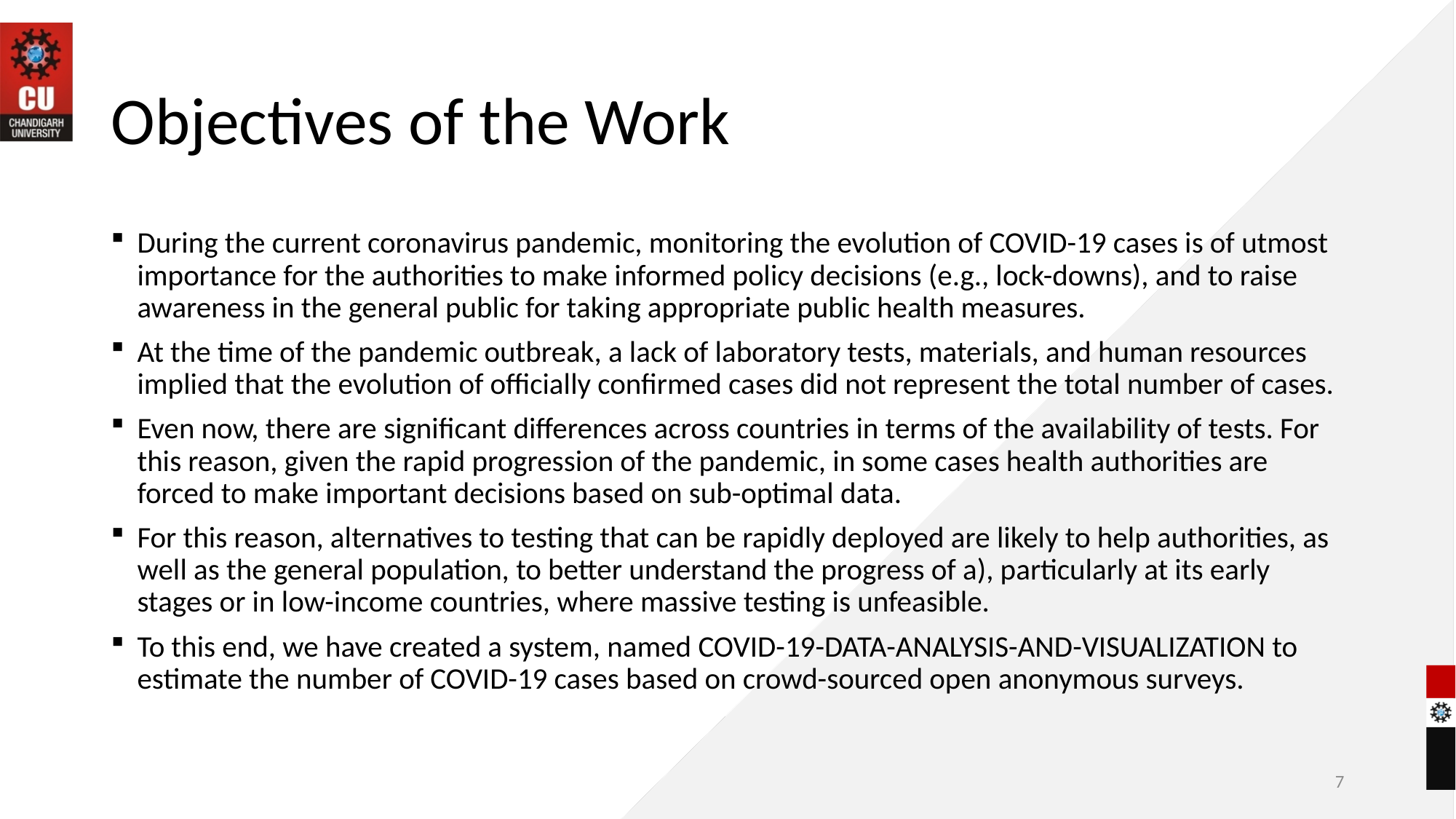

# Objectives of the Work
During the current coronavirus pandemic, monitoring the evolution of COVID-19 cases is of utmost importance for the authorities to make informed policy decisions (e.g., lock-downs), and to raise awareness in the general public for taking appropriate public health measures.
At the time of the pandemic outbreak, a lack of laboratory tests, materials, and human resources implied that the evolution of officially confirmed cases did not represent the total number of cases.
Even now, there are significant differences across countries in terms of the availability of tests. For this reason, given the rapid progression of the pandemic, in some cases health authorities are forced to make important decisions based on sub-optimal data.
For this reason, alternatives to testing that can be rapidly deployed are likely to help authorities, as well as the general population, to better understand the progress of a), particularly at its early stages or in low-income countries, where massive testing is unfeasible.
To this end, we have created a system, named COVID-19-DATA-ANALYSIS-AND-VISUALIZATION to estimate the number of COVID-19 cases based on crowd-sourced open anonymous surveys.
7